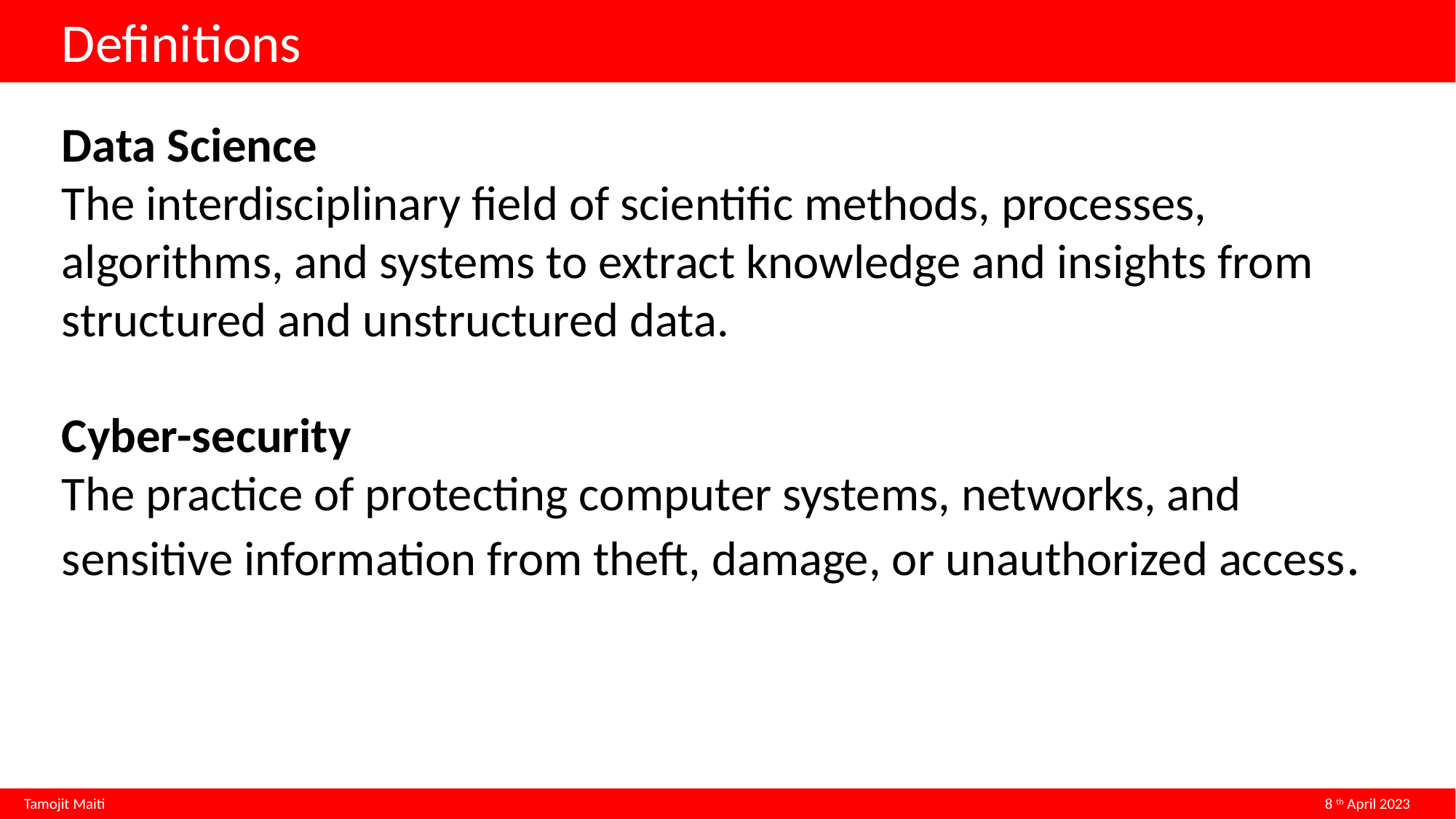

Definitions
Data Science
The interdisciplinary field of scientific methods, processes, algorithms, and systems to extract knowledge and insights from structured and unstructured data.

Cyber-security
The practice of protecting computer systems, networks, and sensitive information from theft, damage, or unauthorized access.

Tamojit Maiti                                                                                                                                                                                                                                                                                                                                                                  8th April 2023